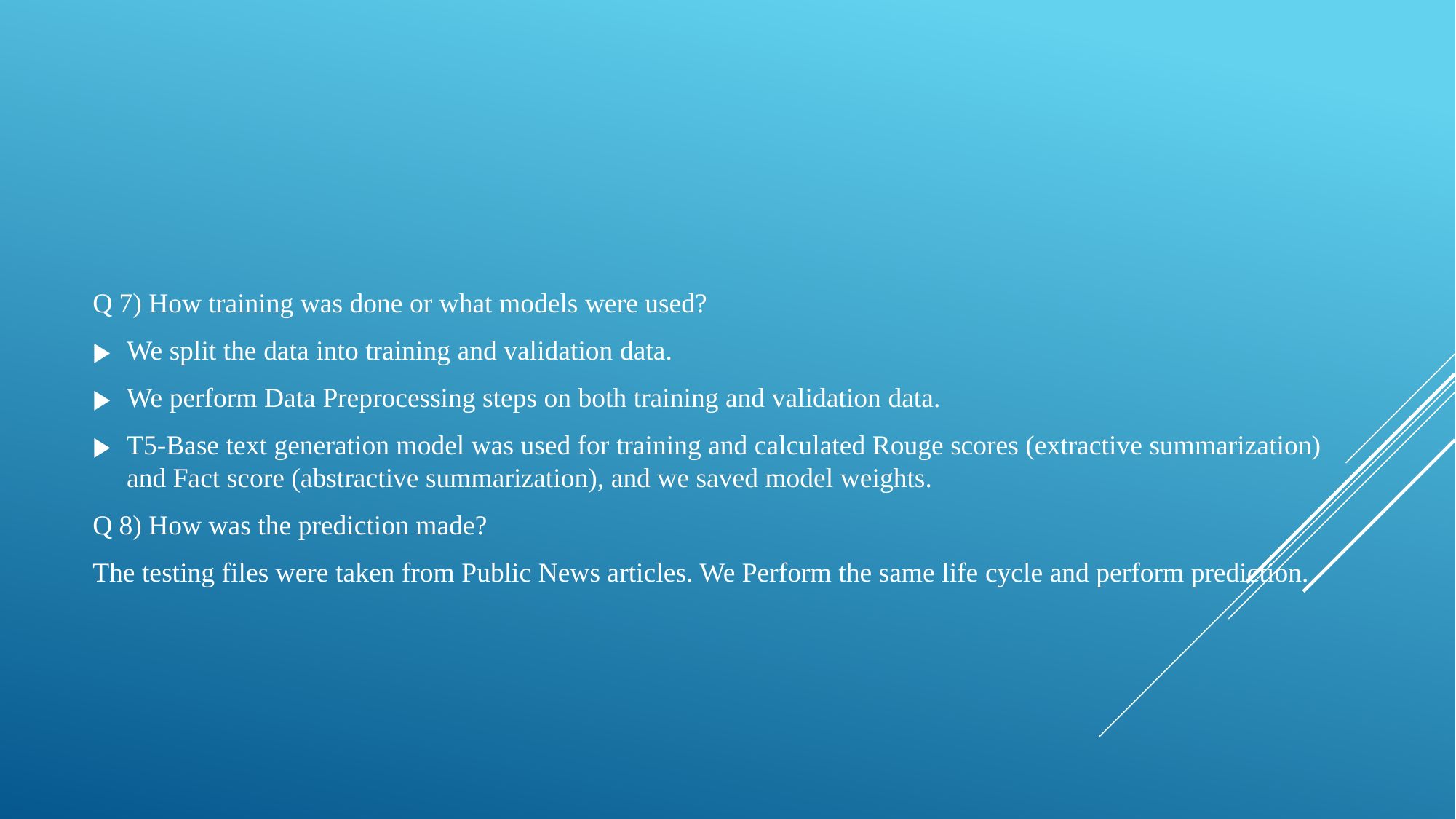

Q 7) How training was done or what models were used?
We split the data into training and validation data.
We perform Data Preprocessing steps on both training and validation data.
T5-Base text generation model was used for training and calculated Rouge scores (extractive summarization) and Fact score (abstractive summarization), and we saved model weights.
Q 8) How was the prediction made?
The testing files were taken from Public News articles. We Perform the same life cycle and perform prediction.